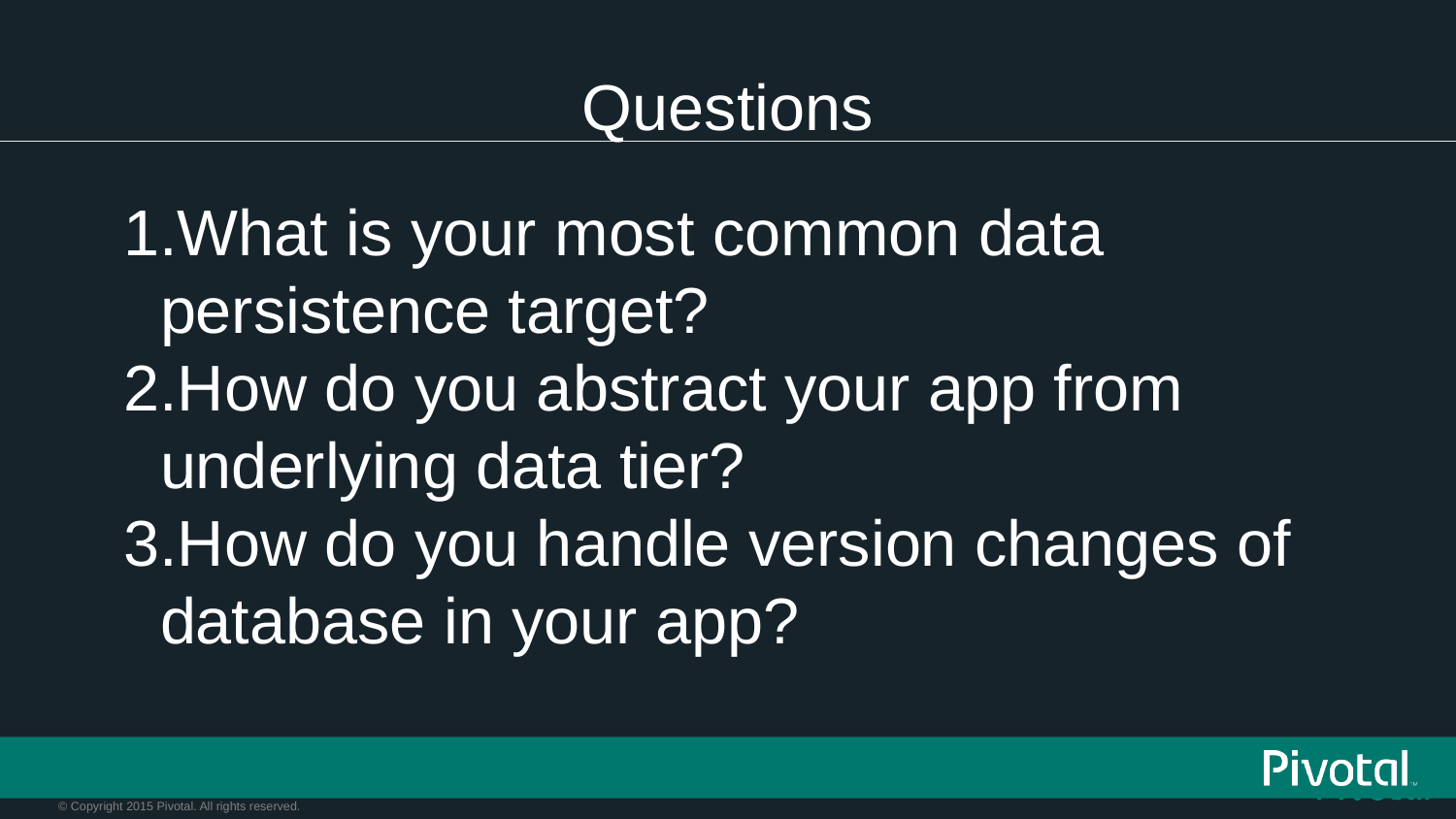

# Questions
What is your most common data persistence target?
How do you abstract your app from underlying data tier?
How do you handle version changes of database in your app?